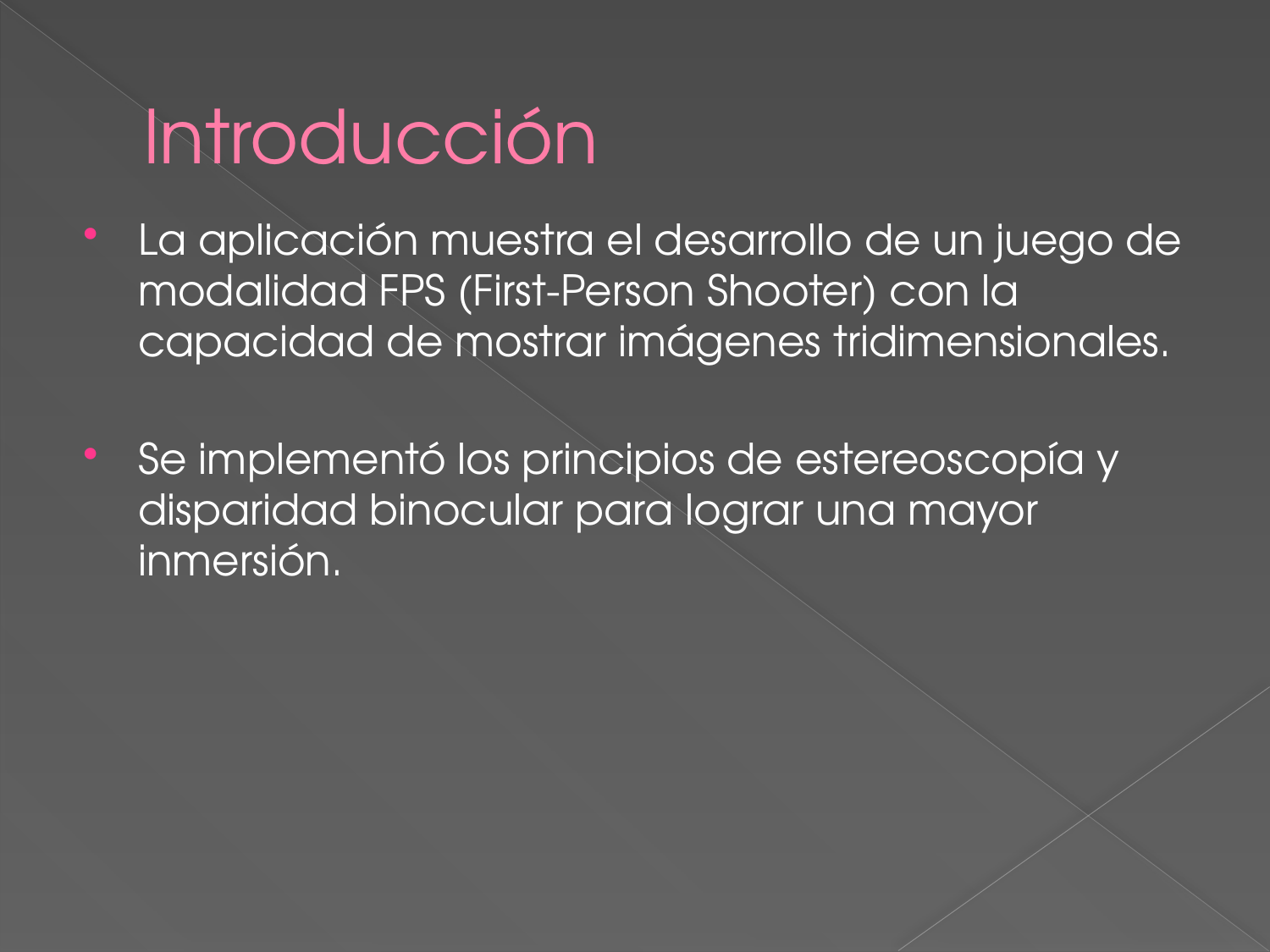

# Introducción
La aplicación muestra el desarrollo de un juego de modalidad FPS (First-Person Shooter) con la capacidad de mostrar imágenes tridimensionales.

Se implementó los principios de estereoscopía y disparidad binocular para lograr una mayor inmersión.